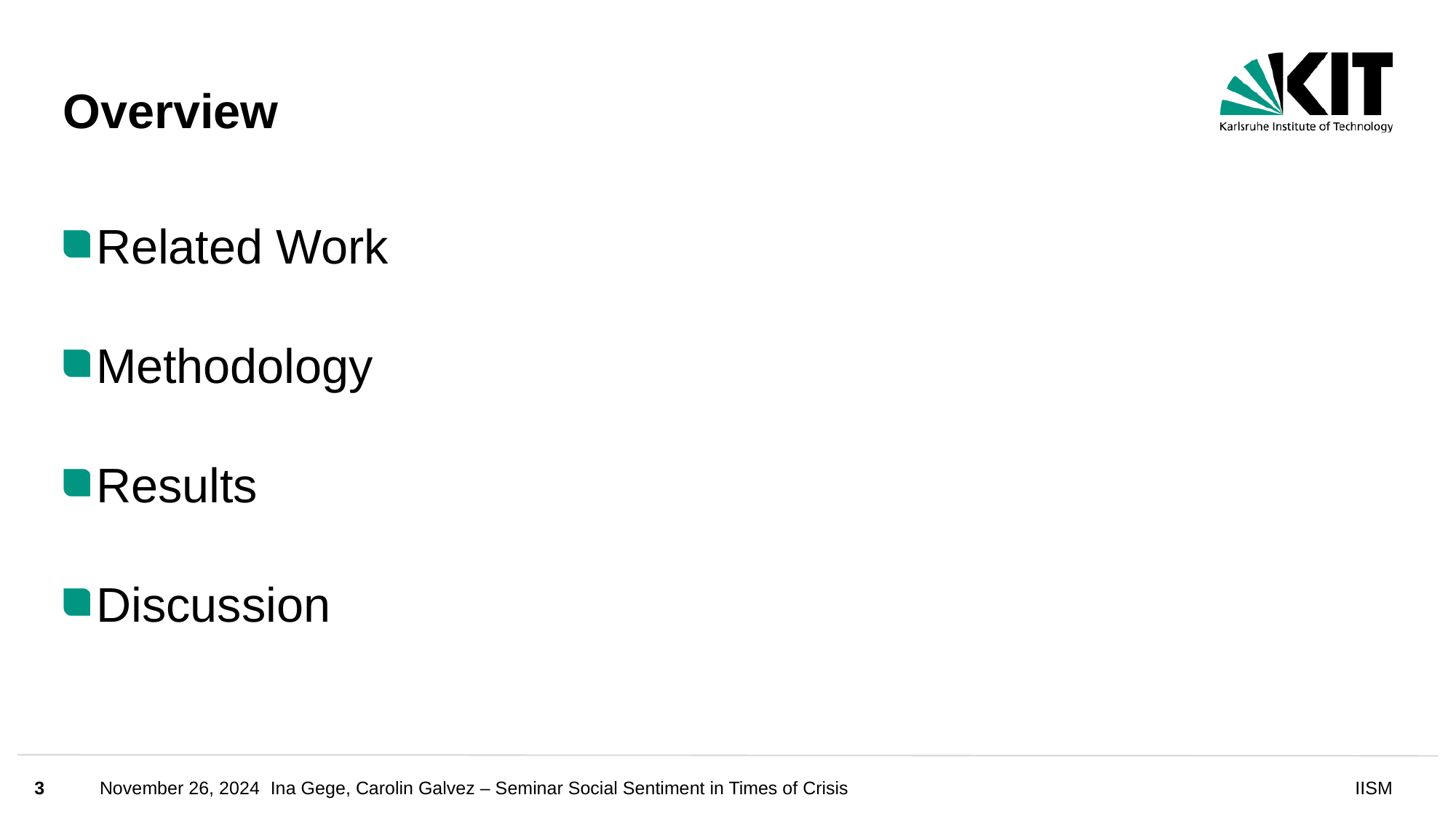

# Overview
Related Work

Methodology

Results

Discussion

3
November 26, 2024